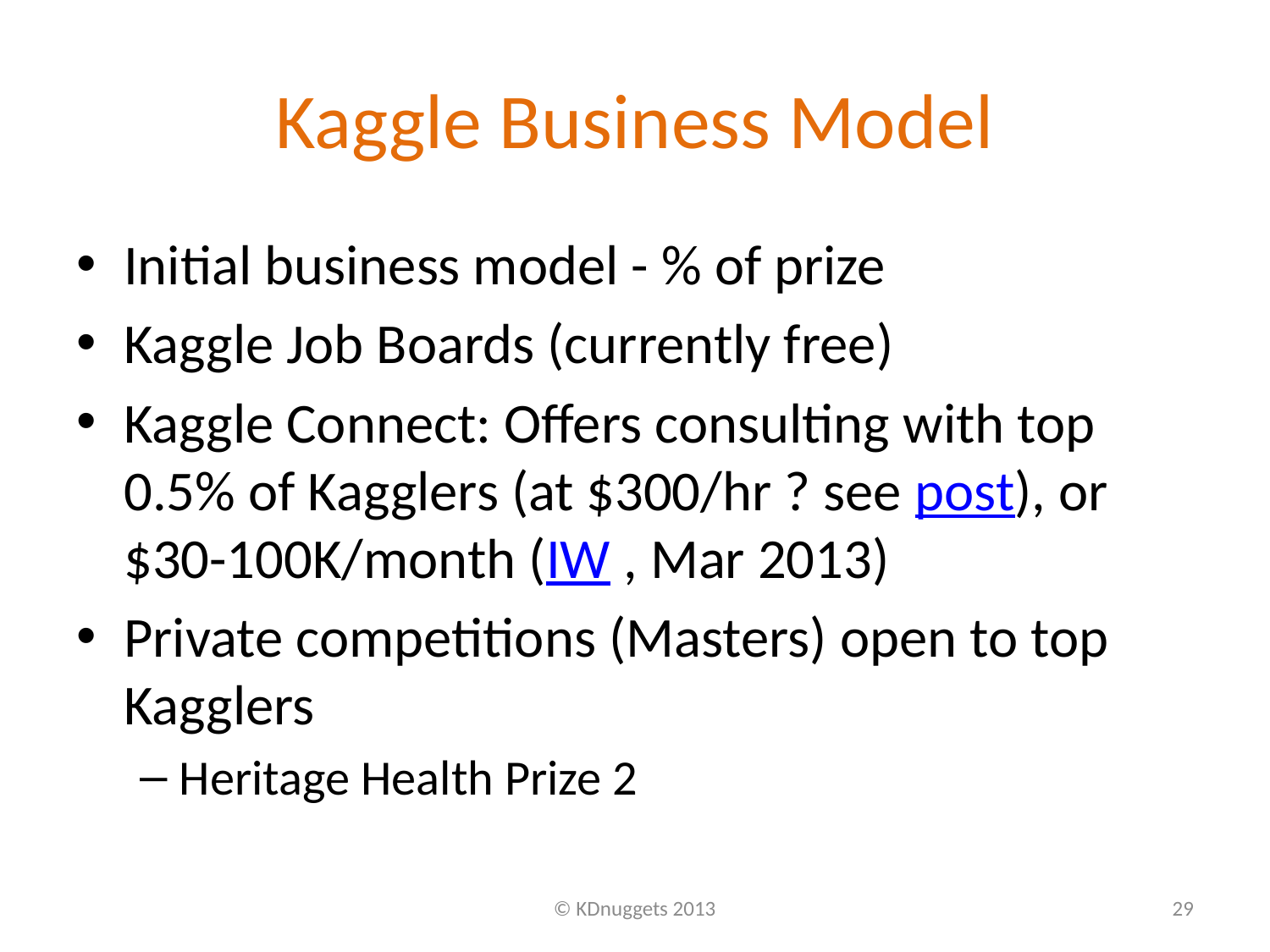

# Kaggle Business Model
Initial business model - % of prize
Kaggle Job Boards (currently free)
Kaggle Connect: Offers consulting with top 0.5% of Kagglers (at $300/hr ? see post), or $30-100K/month (IW , Mar 2013)
Private competitions (Masters) open to top Kagglers
Heritage Health Prize 2

© KDnuggets 2013
29